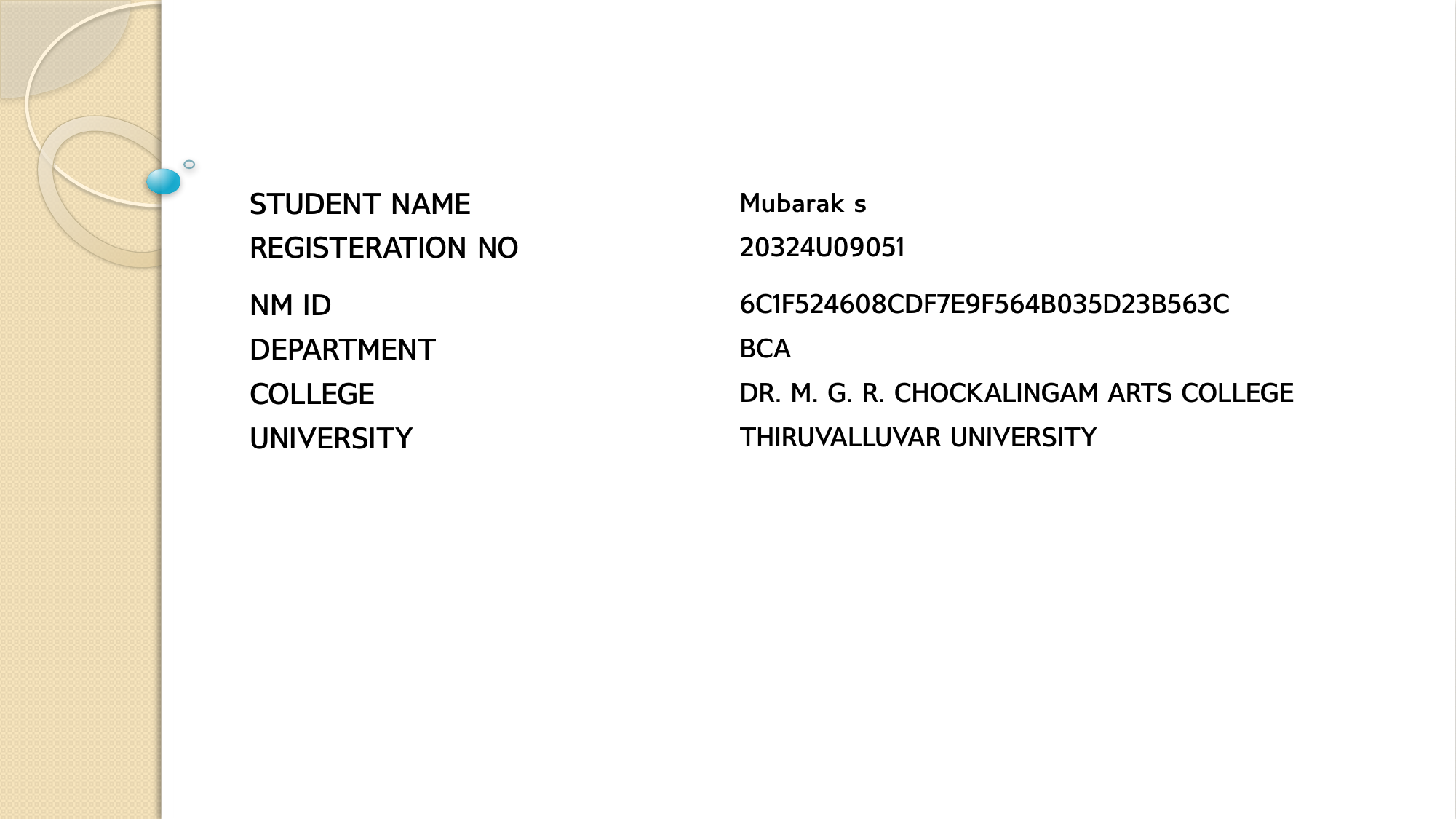

| STUDENT NAME | Mubarak s |
| --- | --- |
| REGISTERATION NO | 20324U09051 |
| NM ID | 6C1F524608CDF7E9F564B035D23B563C |
| DEPARTMENT | BCA |
| COLLEGE | DR. M. G. R. CHOCKALINGAM ARTS COLLEGE |
| UNIVERSITY | THIRUVALLUVAR UNIVERSITY |